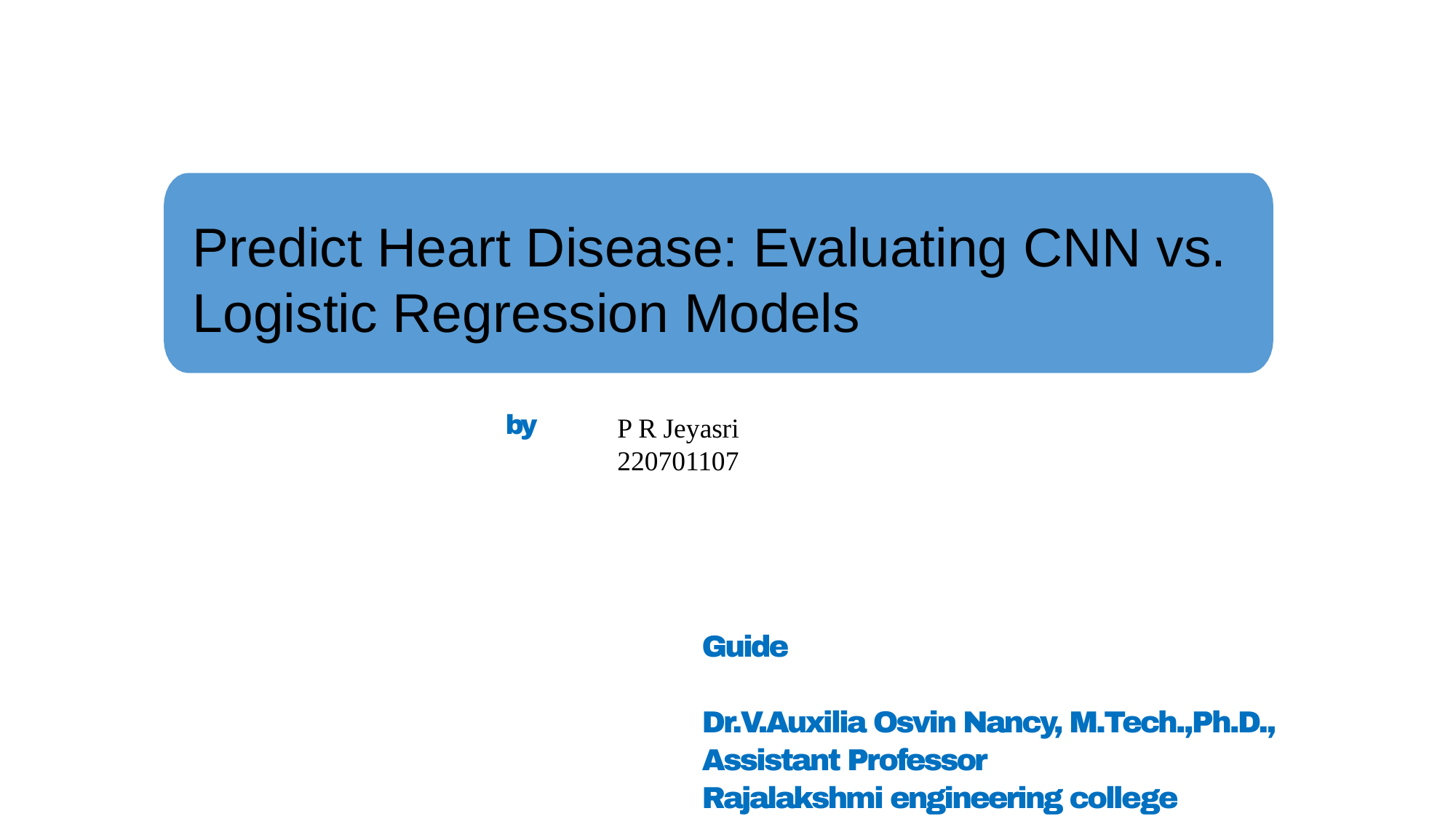

Predict Heart Disease: Evaluating CNN vs. Logistic Regression Models
by
P R Jeyasri
220701107

Guide

Dr.V.Auxilia Osvin Nancy, M.Tech.,Ph.D.,
Assistant Professor
Rajalakshmi engineering college